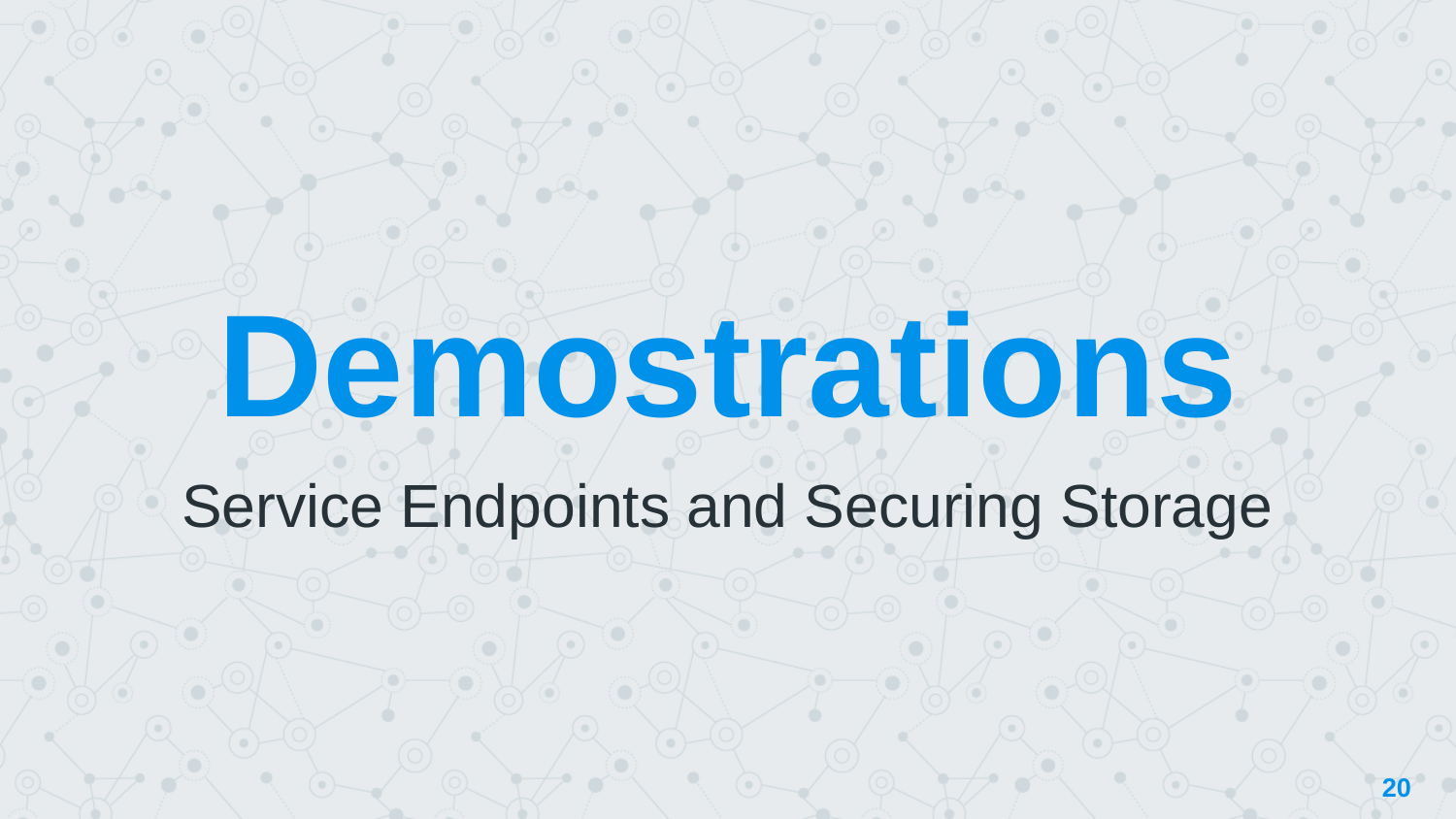

Demostrations
Service Endpoints and Securing Storage
20